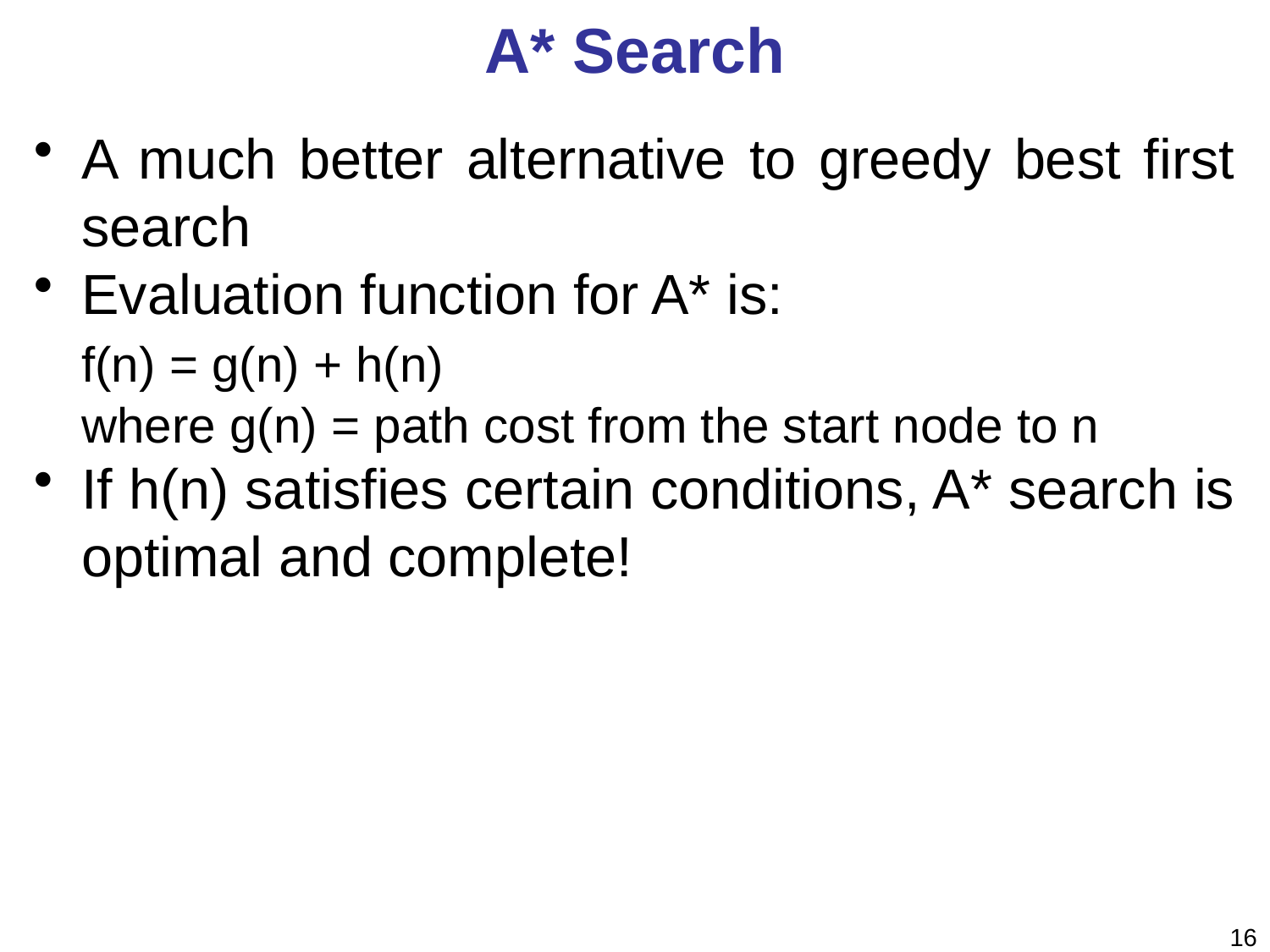

# A* Search
A much better alternative to greedy best first search
Evaluation function for A* is:
	f(n) = g(n) + h(n)
	where g(n) = path cost from the start node to n
If h(n) satisfies certain conditions, A* search is optimal and complete!

16